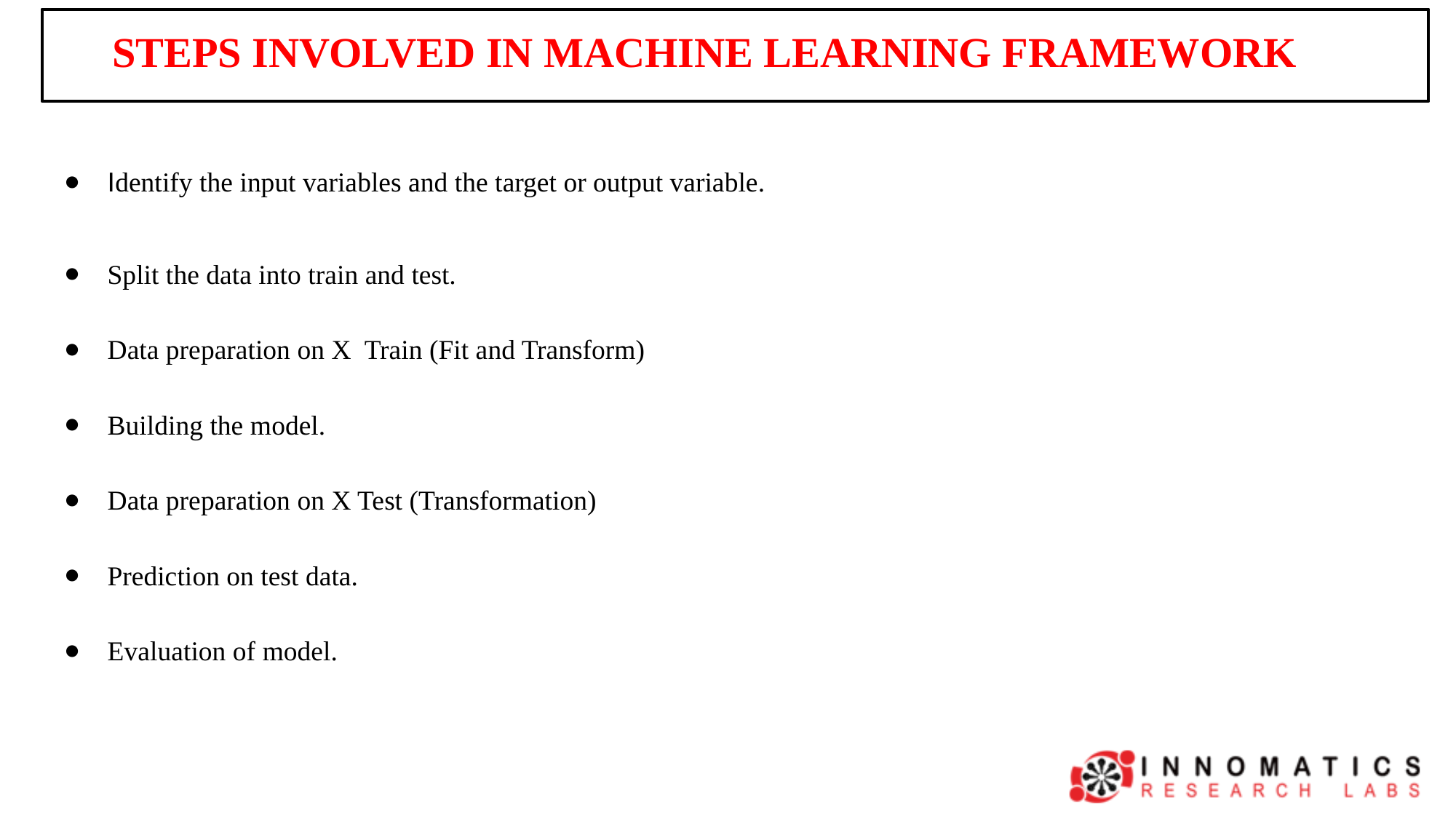

STEPS INVOLVED IN MACHINE LEARNING FRAMEWORK

Identify the input variables and the target or output variable.

Split the data into train and test.

Data preparation on X  Train (Fit and Transform)

Building the model.

Data preparation on X Test (Transformation)

Prediction on test data.

Evaluation of model.